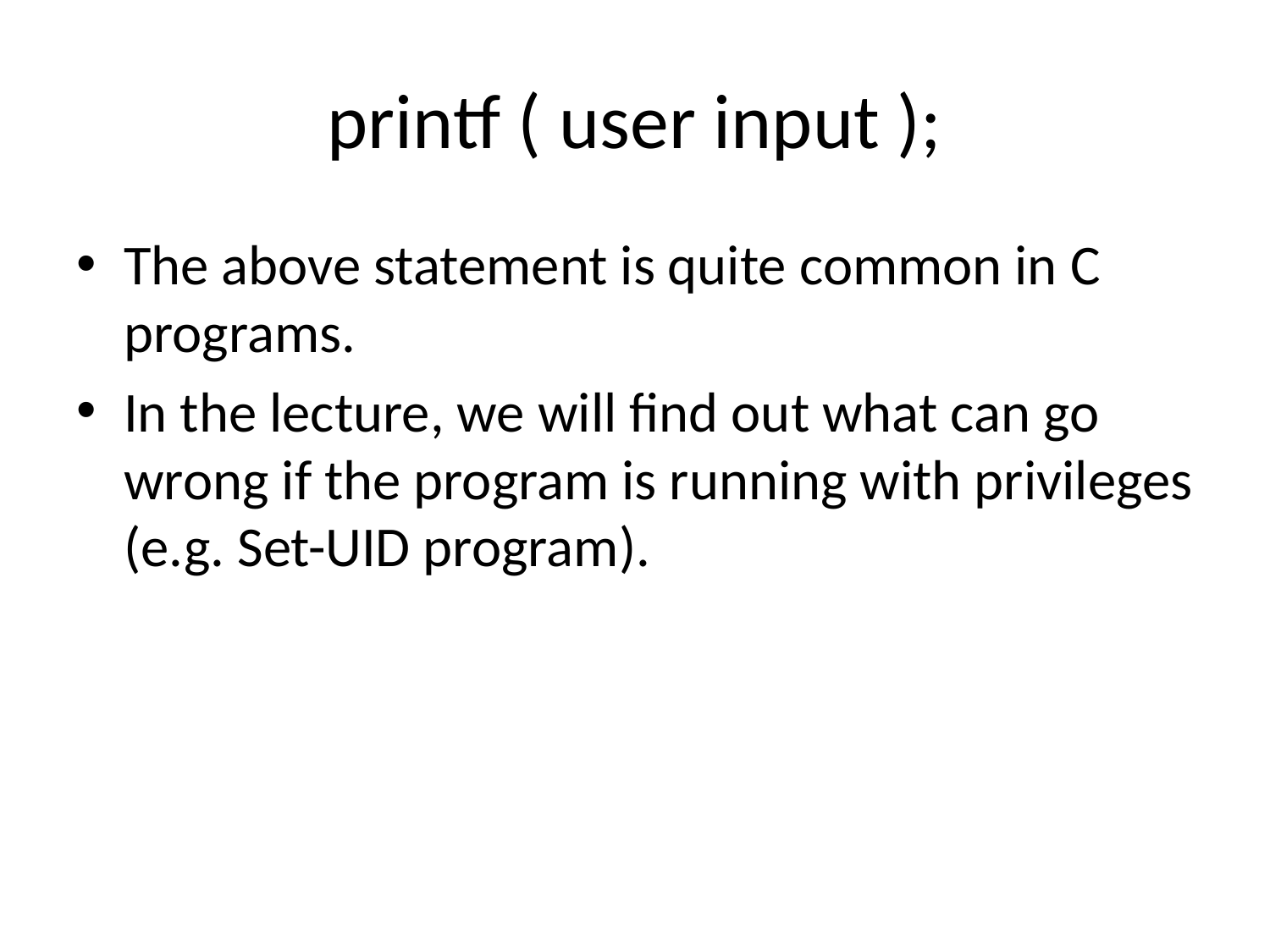

# printf ( user input );
The above statement is quite common in C programs.
In the lecture, we will find out what can go wrong if the program is running with privileges (e.g. Set-UID program).